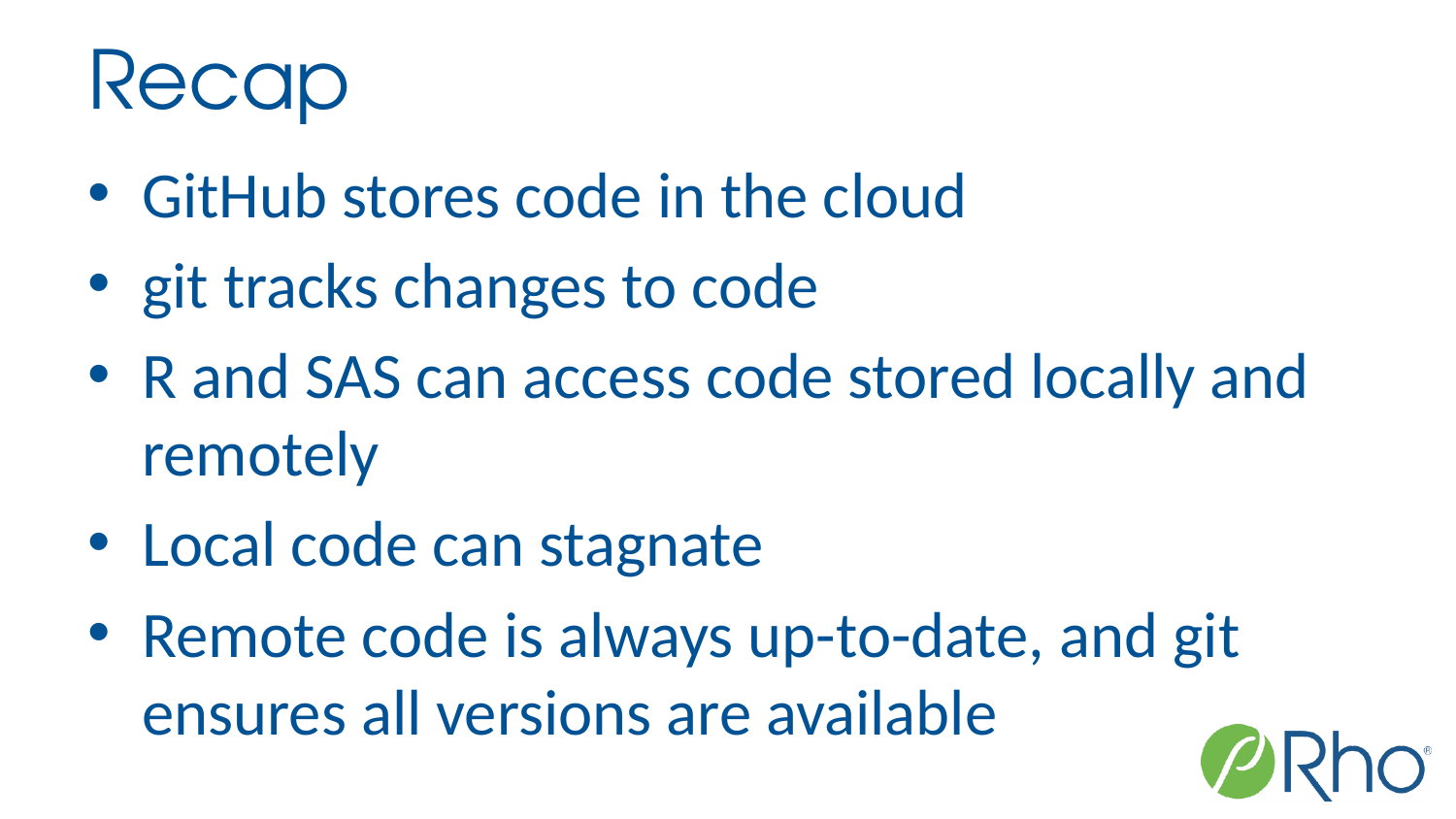

# Recap
GitHub stores code in the cloud
git tracks changes to code
R and SAS can access code stored locally and remotely
Local code can stagnate
Remote code is always up-to-date, and git ensures all versions are available